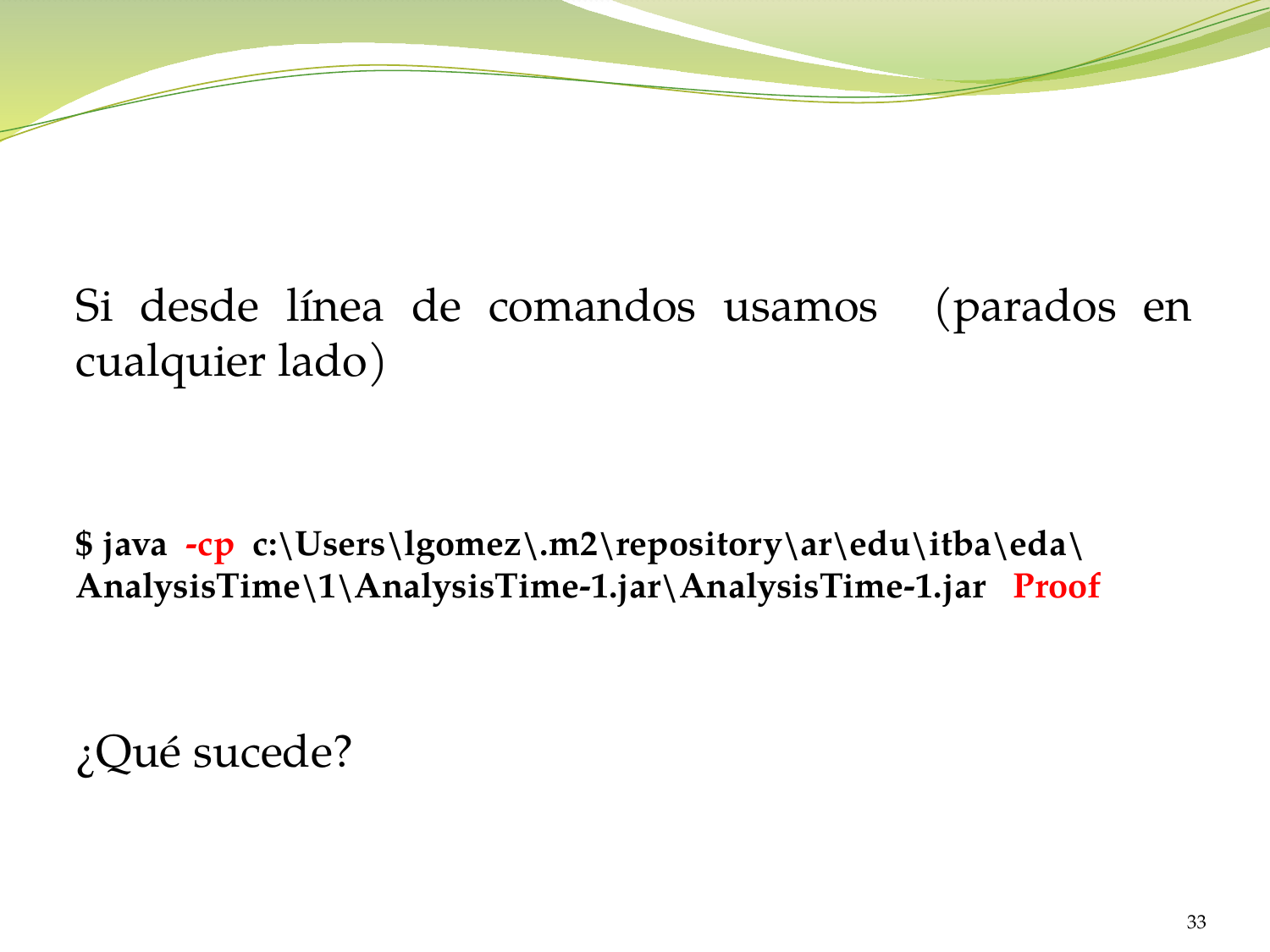

#
Si desde línea de comandos usamos  (parados en cualquier lado)

$ java  -cp  c:\Users\lgomez\.m2\repository\ar\edu\itba\eda\AnalysisTime\1\AnalysisTime-1.jar\AnalysisTime-1.jar   Proof

¿Qué sucede?
33